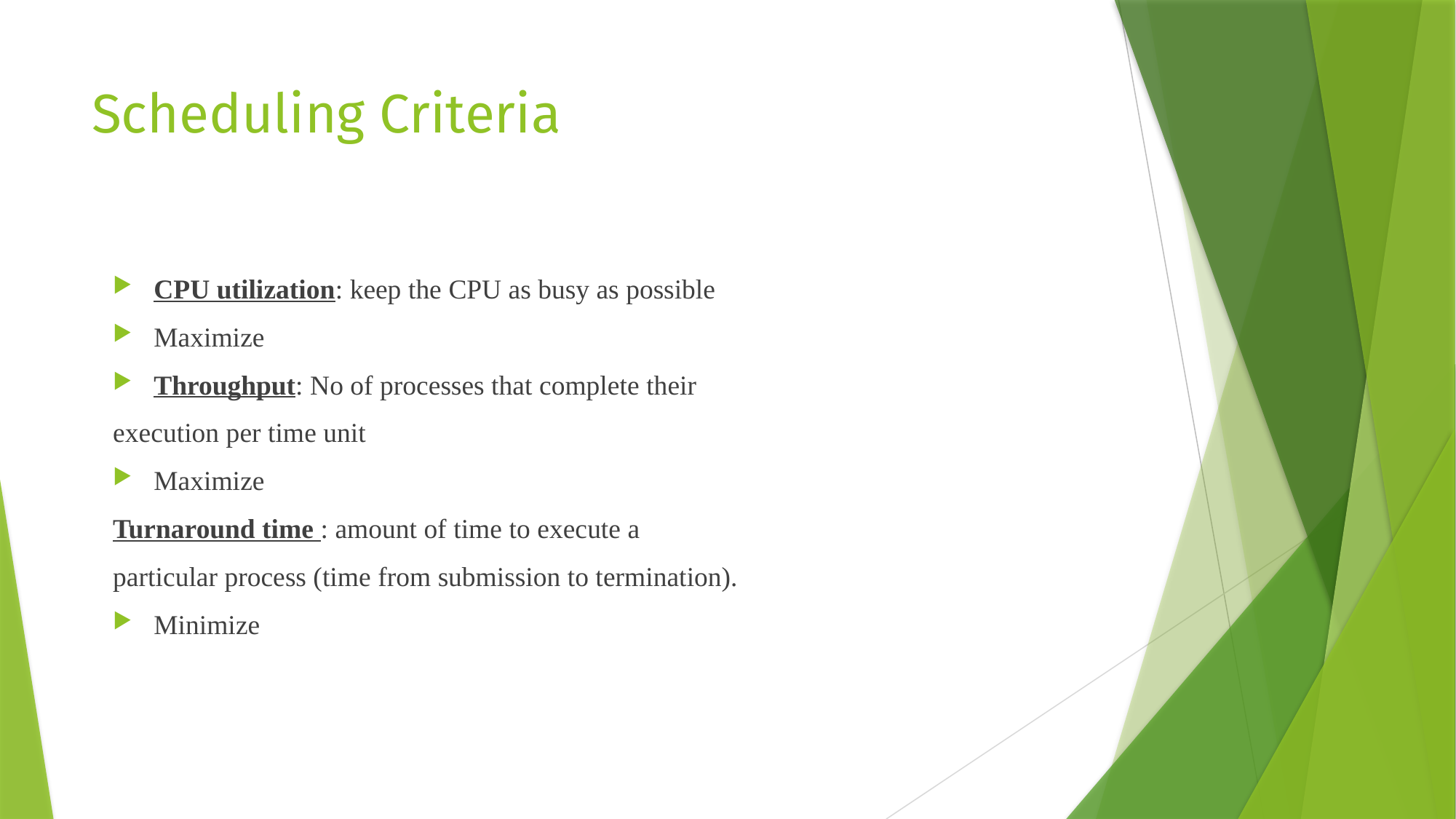

# Scheduling Criteria

CPU utilization: keep the CPU as busy as possible
Maximize
Throughput: No of processes that complete their
execution per time unit
Maximize
Turnaround time : amount of time to execute a
particular process (time from submission to termination).
Minimize